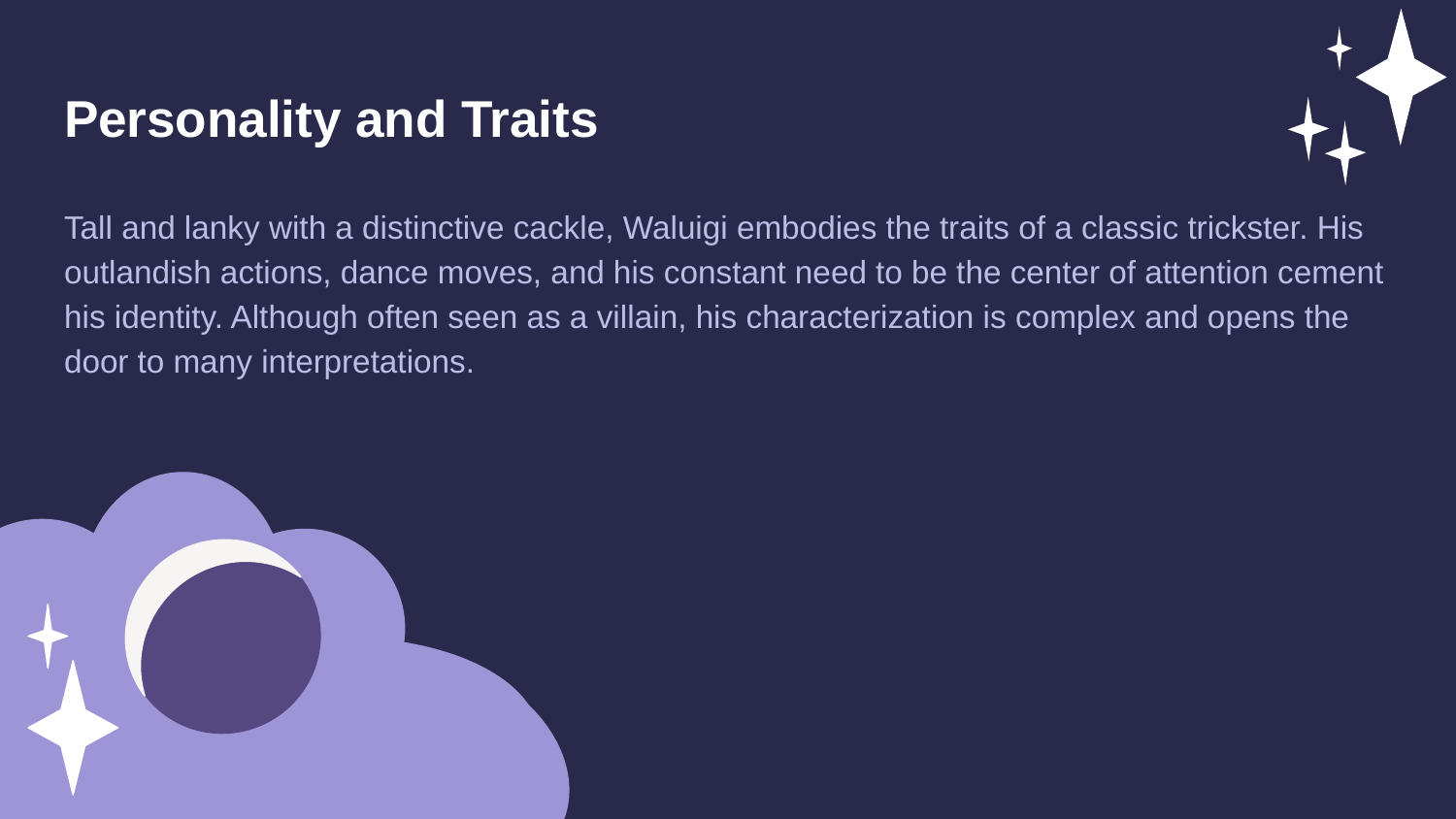

Personality and Traits
Tall and lanky with a distinctive cackle, Waluigi embodies the traits of a classic trickster. His outlandish actions, dance moves, and his constant need to be the center of attention cement his identity. Although often seen as a villain, his characterization is complex and opens the door to many interpretations.